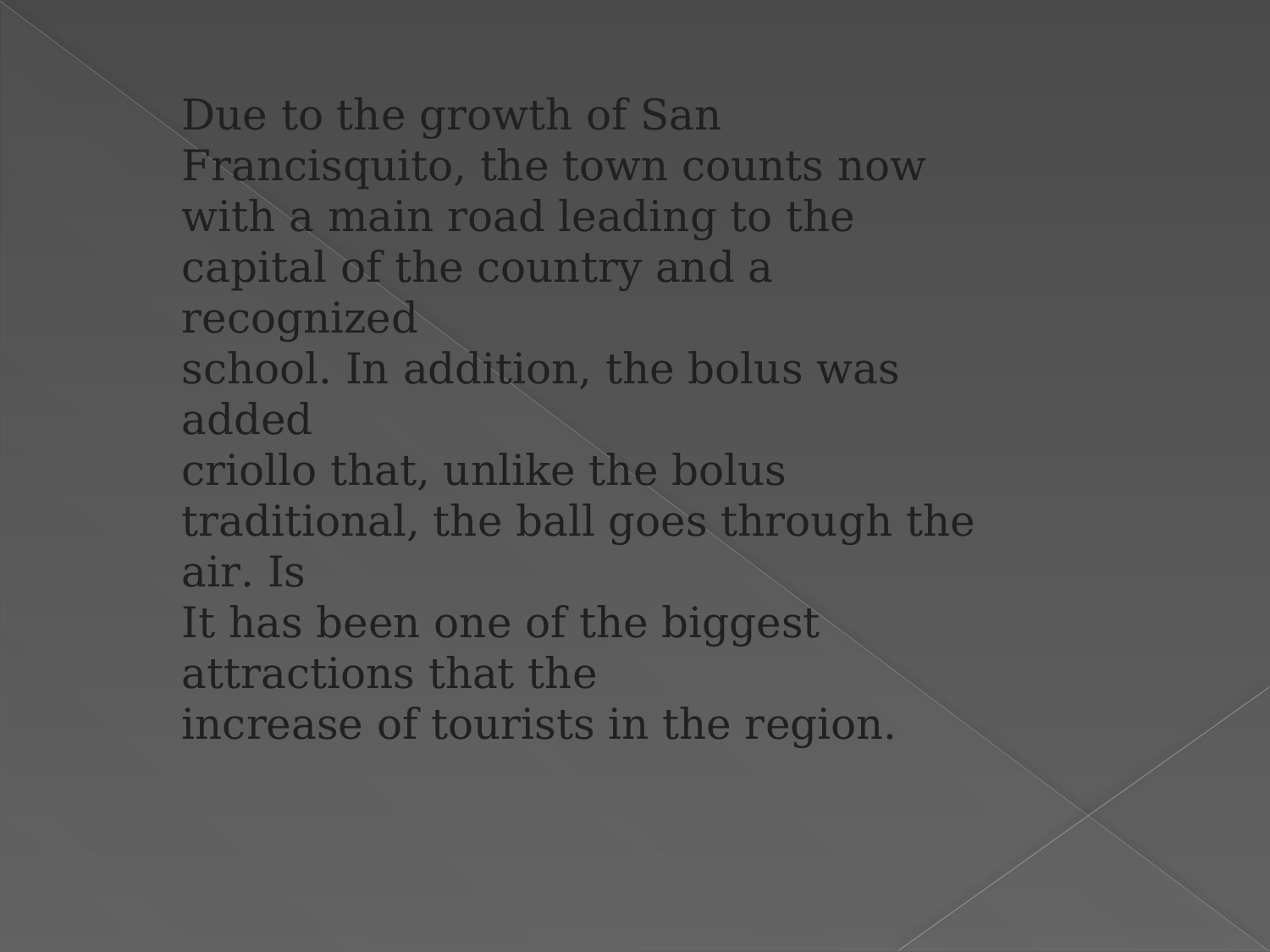

Due to the growth of San
Francisquito, the town counts now
with a main road leading to the
capital of the country and a recognized
school. In addition, the bolus was added
criollo that, unlike the bolus
traditional, the ball goes through the air. Is
It has been one of the biggest
attractions that the
increase of tourists in the region.